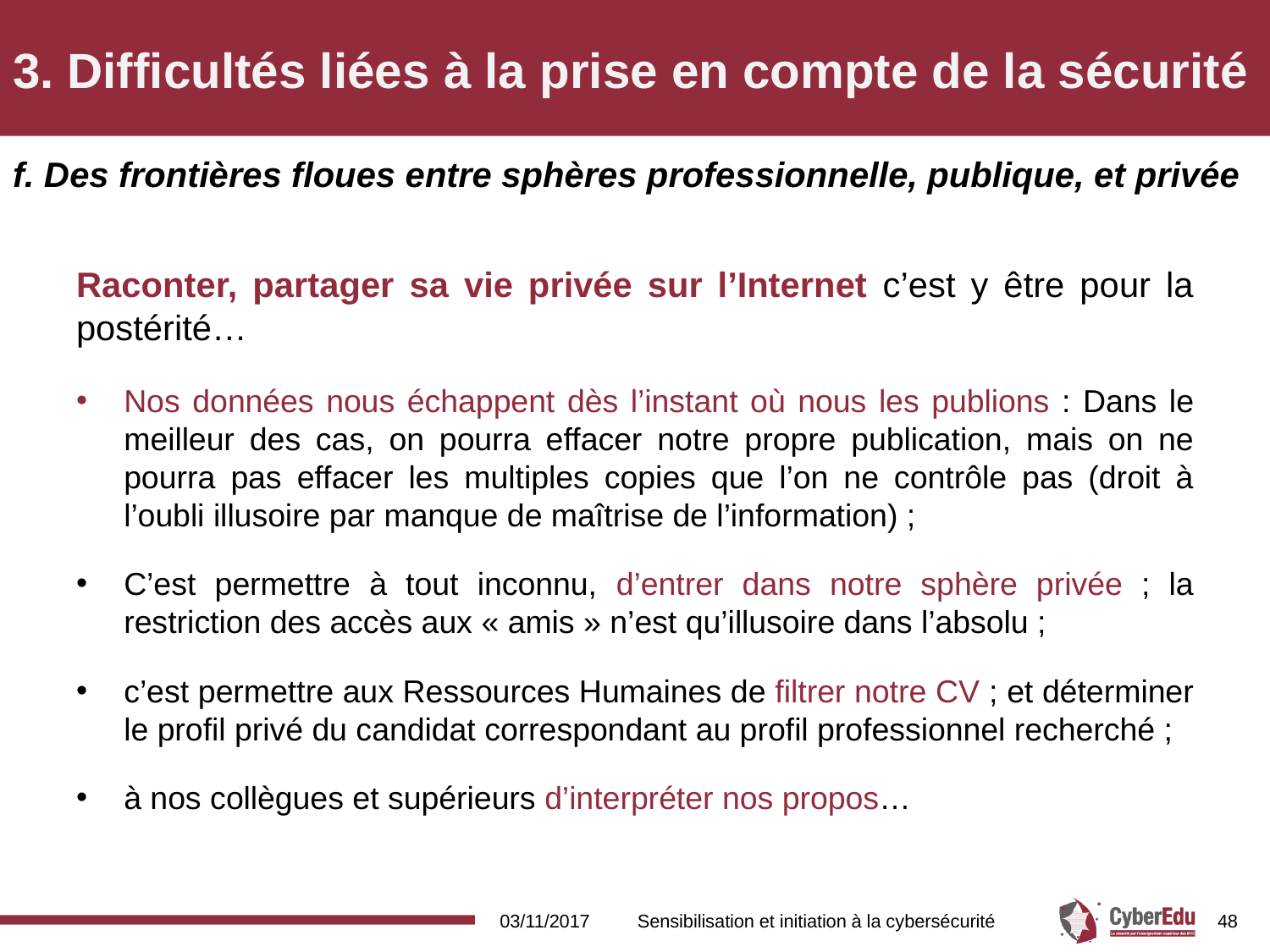

# 3. Difficultés liées à la prise en compte de la sécurité
f. Des frontières floues entre sphères professionnelle, publique, et privée
Raconter, partager sa vie privée sur l’Internet c’est y être pour la postérité…

Nos données nous échappent dès l’instant où nous les publions : Dans le meilleur des cas, on pourra effacer notre propre publication, mais on ne pourra pas effacer les multiples copies que l’on ne contrôle pas (droit à l’oubli illusoire par manque de maîtrise de l’information) ;

C’est permettre à tout inconnu, d’entrer dans notre sphère privée ; la restriction des accès aux « amis » n’est qu’illusoire dans l’absolu ;

c’est permettre aux Ressources Humaines de filtrer notre CV ; et déterminer le profil privé du candidat correspondant au profil professionnel recherché ;

à nos collègues et supérieurs d’interpréter nos propos…

03/11/2017
Sensibilisation et initiation à la cybersécurité
48